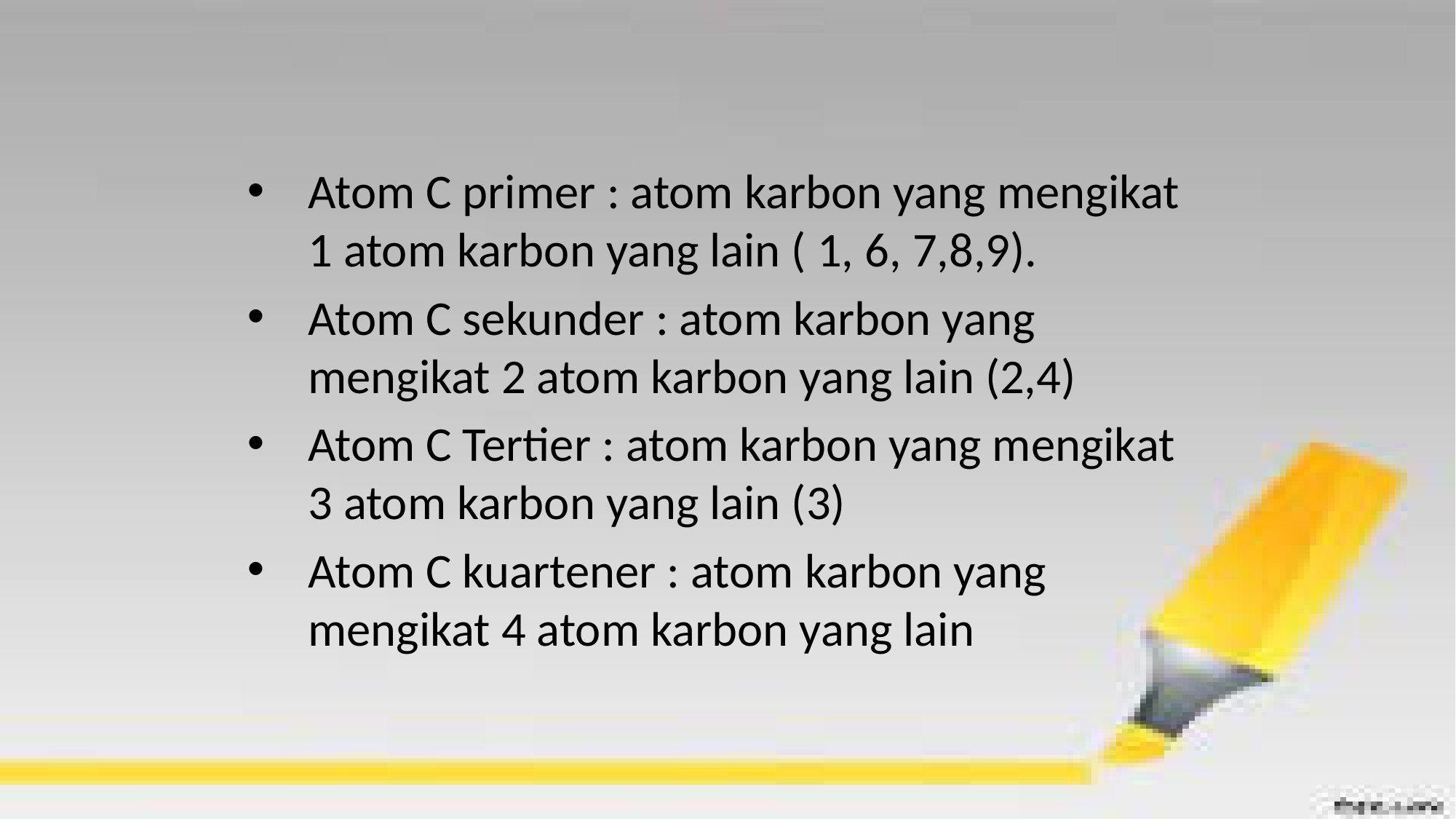

Atom C primer : atom karbon yang mengikat 1 atom karbon yang lain ( 1, 6, 7,8,9).
Atom C sekunder : atom karbon yang mengikat 2 atom karbon yang lain (2,4)
Atom C Tertier : atom karbon yang mengikat 3 atom karbon yang lain (3)
Atom C kuartener : atom karbon yang mengikat 4 atom karbon yang lain